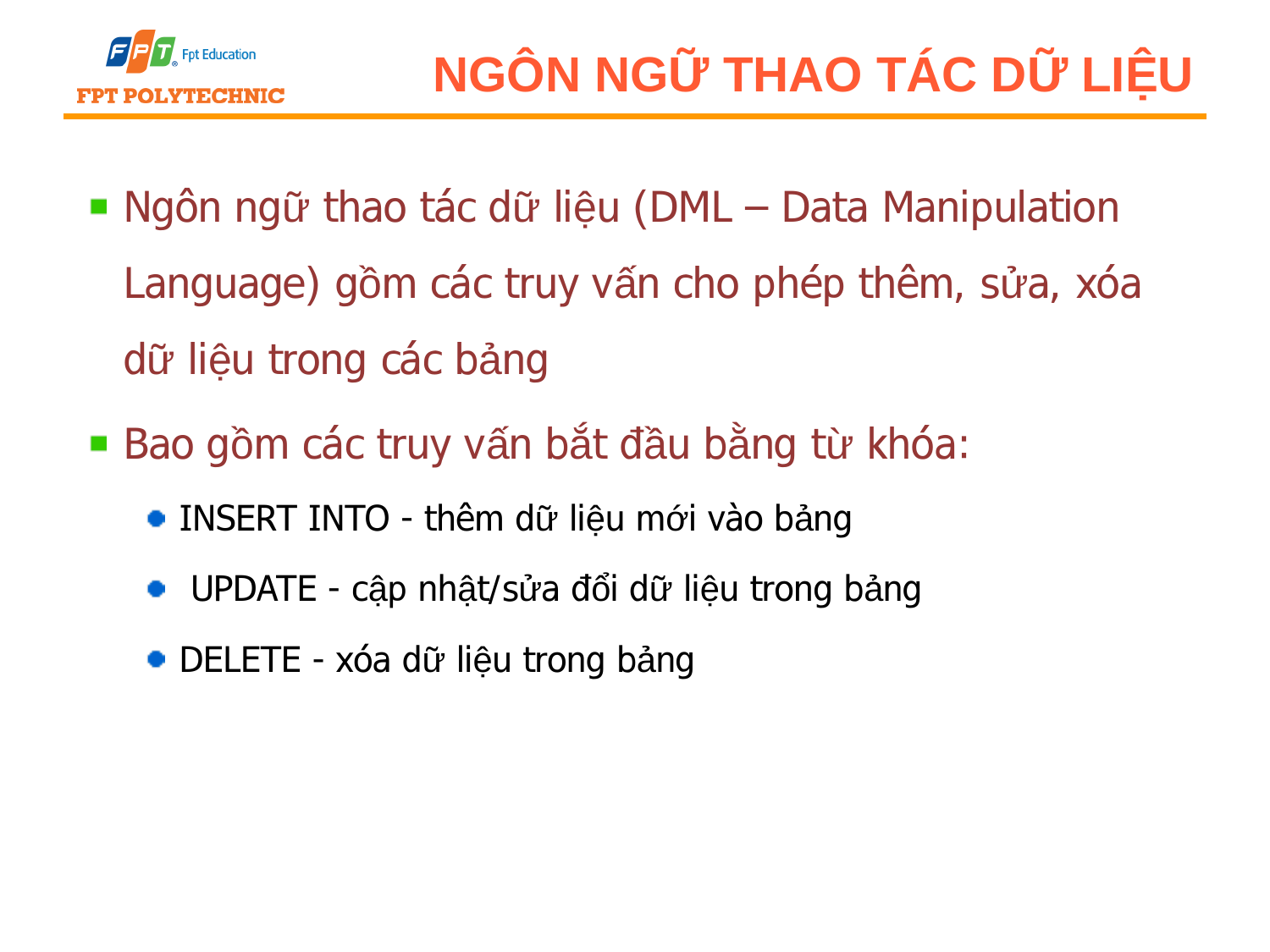

# NGôn ngữ thao tác dữ liệu
Ngôn ngữ thao tác dữ liệu (DML – Data Manipulation Language) gồm các truy vấn cho phép thêm, sửa, xóa  dữ liệu trong các bảng
Bao gồm các truy vấn bắt đầu bằng từ khóa:
INSERT INTO - thêm dữ liệu mới vào bảng
 UPDATE - cập nhật/sửa đổi dữ liệu trong bảng
DELETE - xóa dữ liệu trong bảng